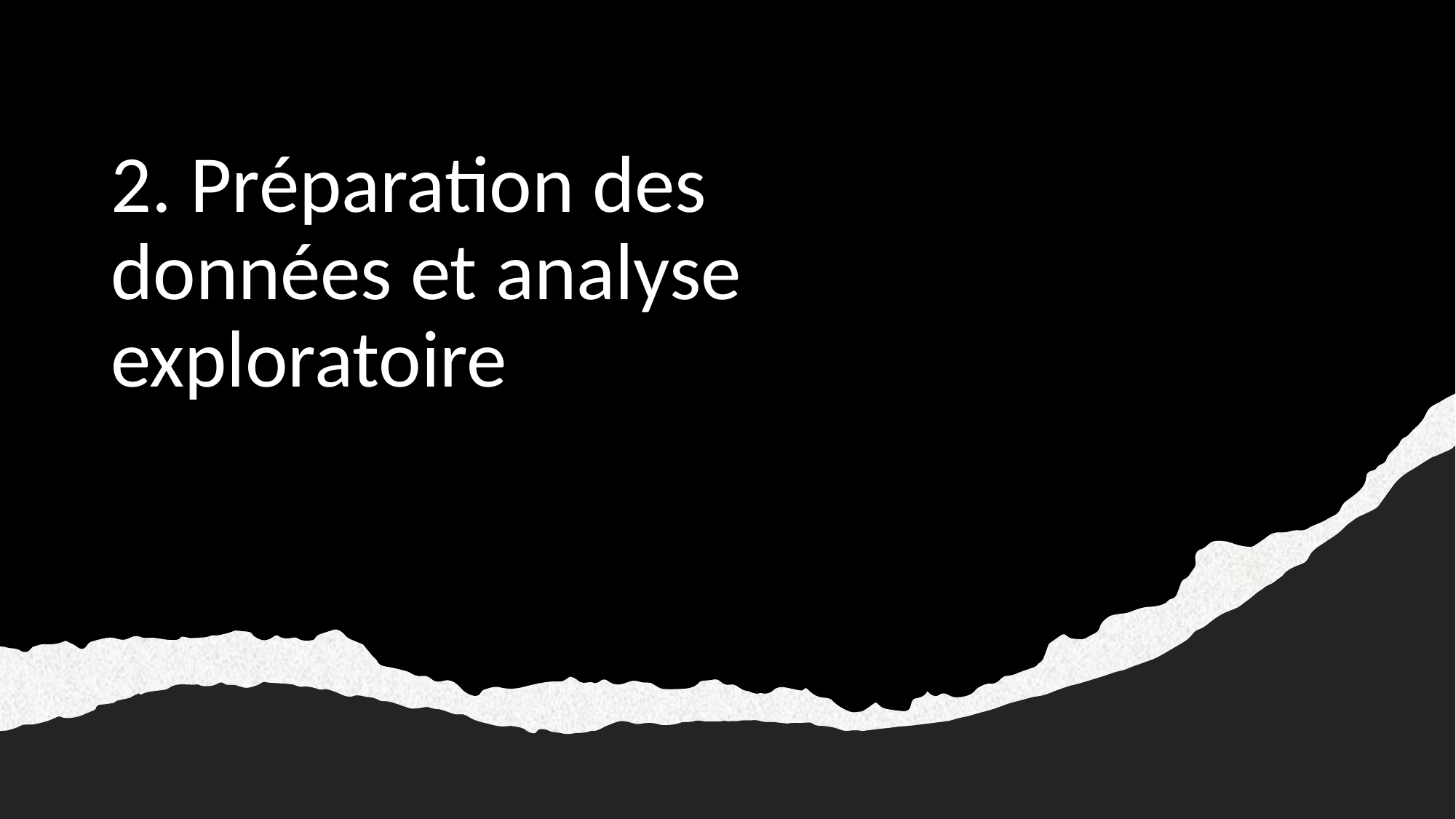

# 2. Préparation des données et analyse exploratoire